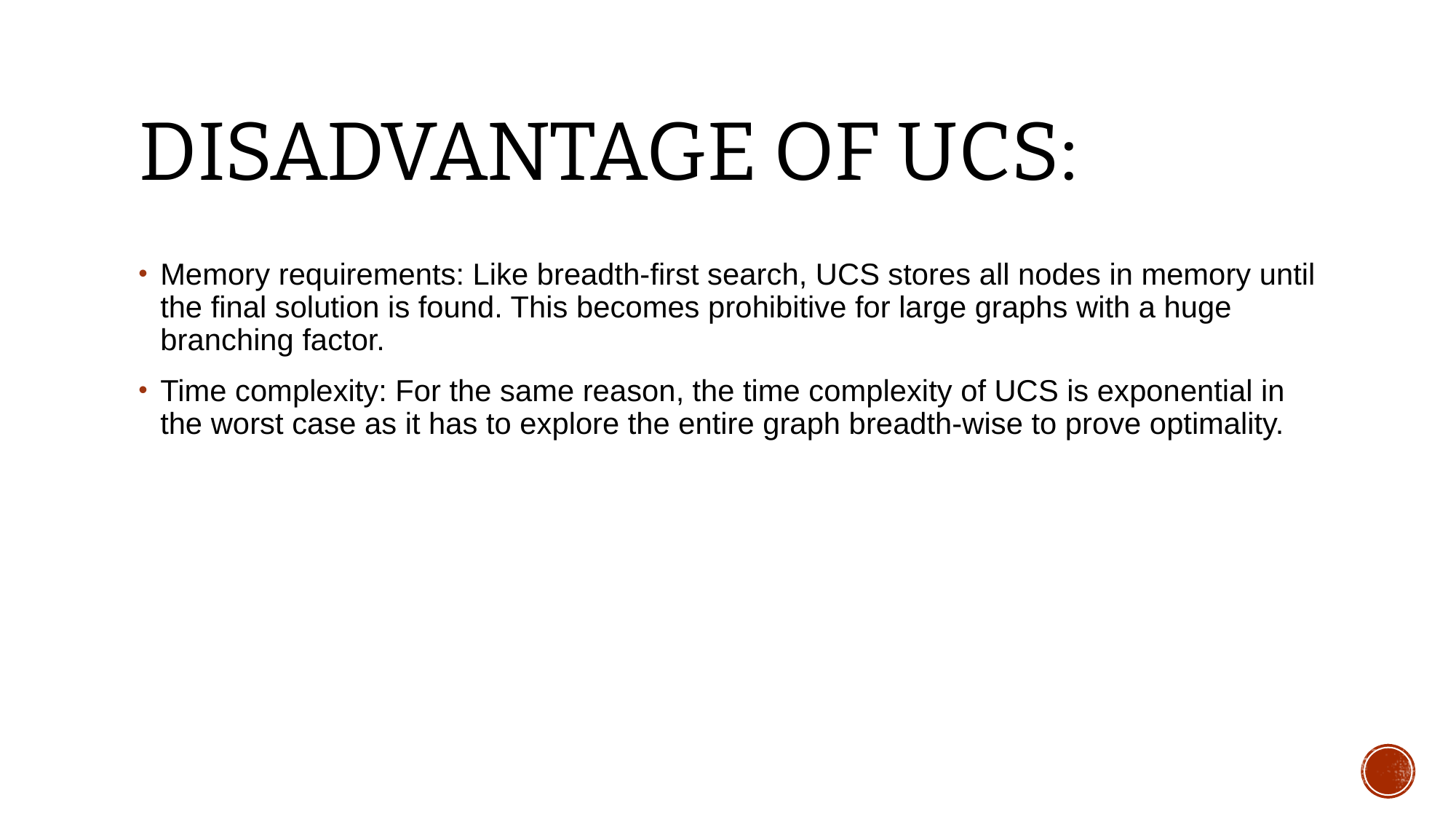

# disAdvantage of ucs:
Memory requirements: Like breadth-first search, UCS stores all nodes in memory until the final solution is found. This becomes prohibitive for large graphs with a huge branching factor.
Time complexity: For the same reason, the time complexity of UCS is exponential in the worst case as it has to explore the entire graph breadth-wise to prove optimality.